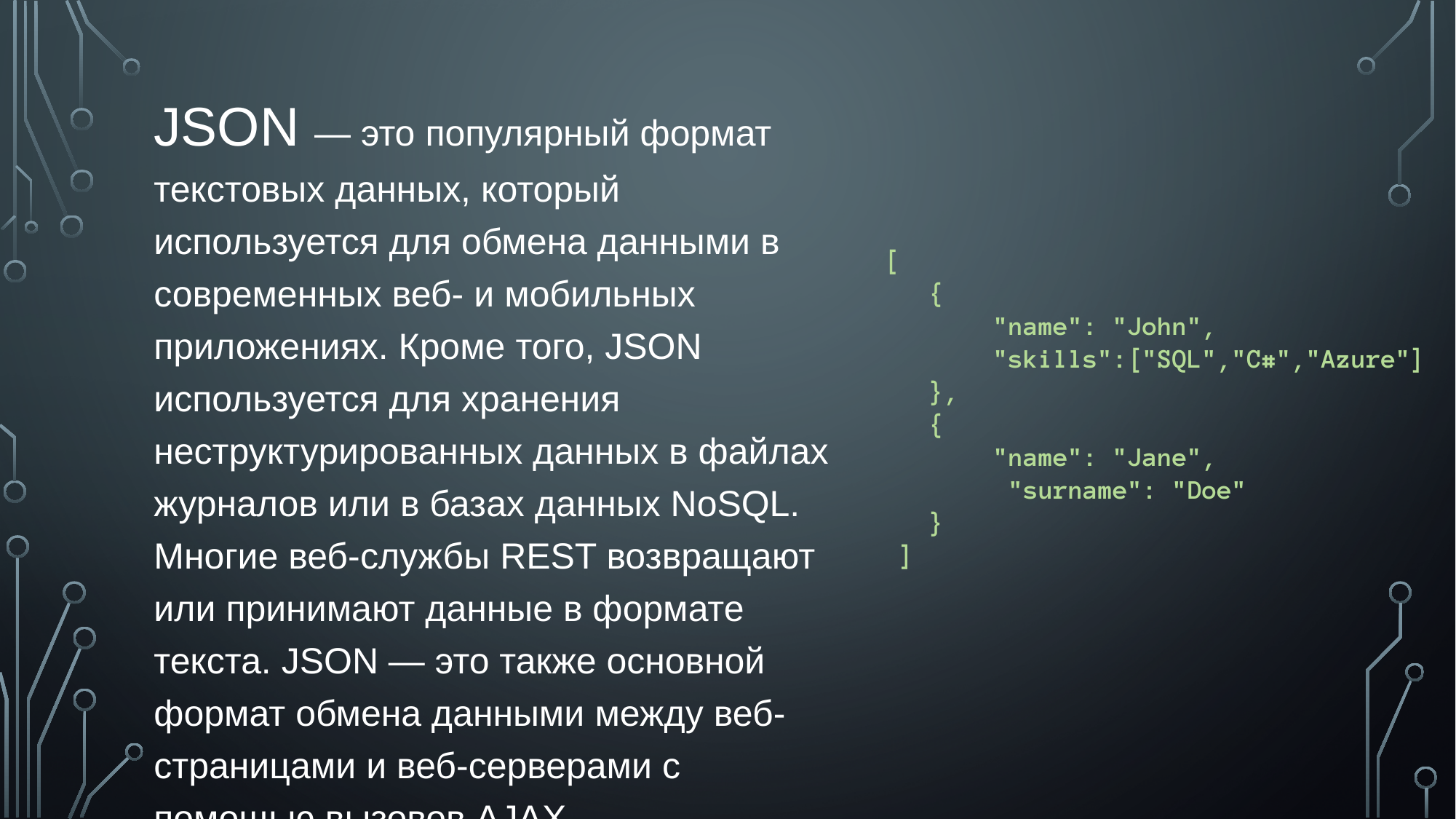

JSON — это популярный формат текстовых данных, который используется для обмена данными в современных веб- и мобильных приложениях. Кроме того, JSON используется для хранения неструктурированных данных в файлах журналов или в базах данных NoSQL. Многие веб-службы REST возвращают или принимают данные в формате текста. JSON — это также основной формат обмена данными между веб-страницами и веб-серверами с помощью вызовов AJAX.
[
   {
	"name": "John",
	"skills":["SQL","C#","Azure"]
   },
   {
	"name": "Jane",
	 "surname": "Doe"
   }
 ]